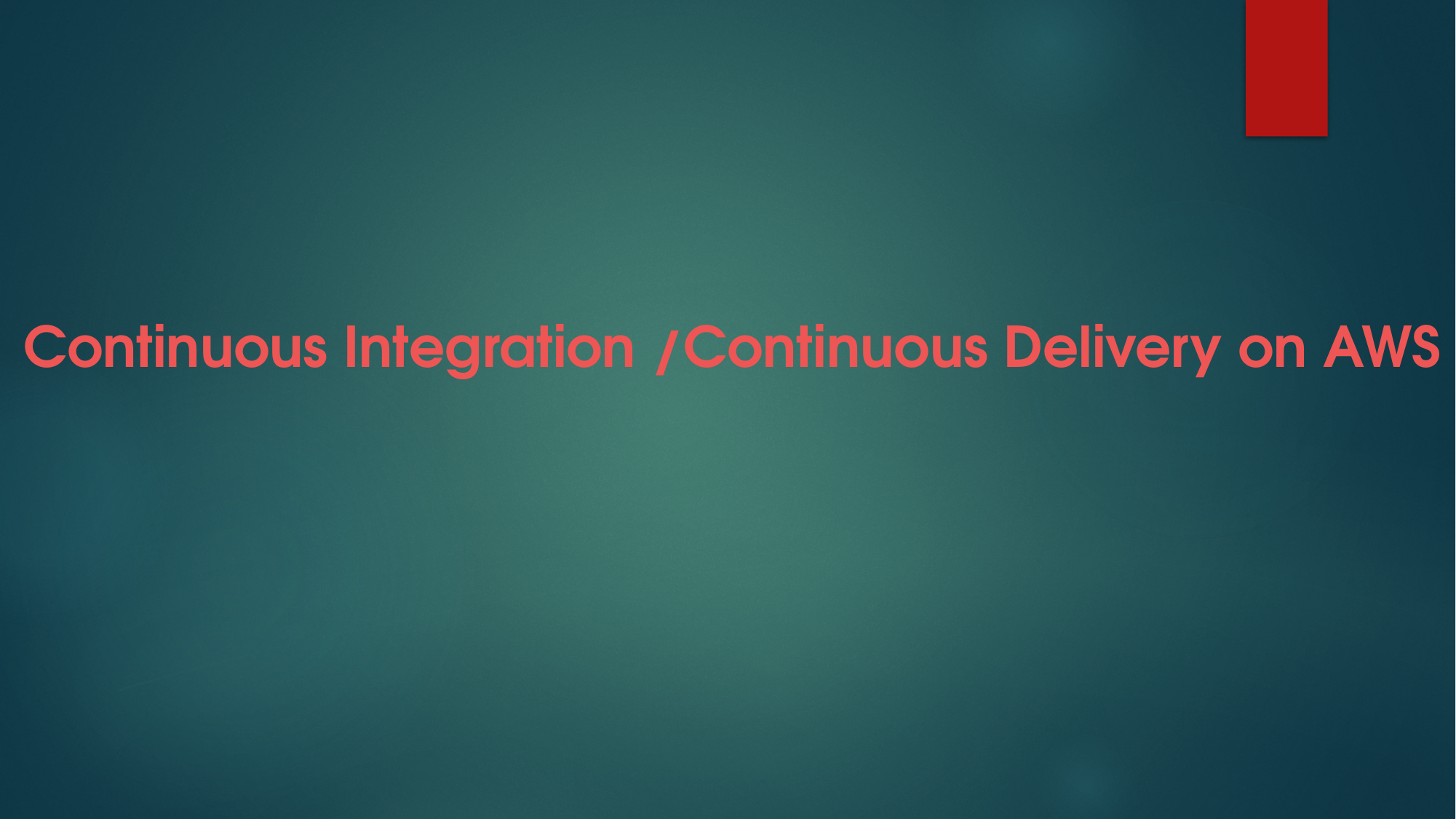

# Continuous Integration /Continuous Delivery on AWS